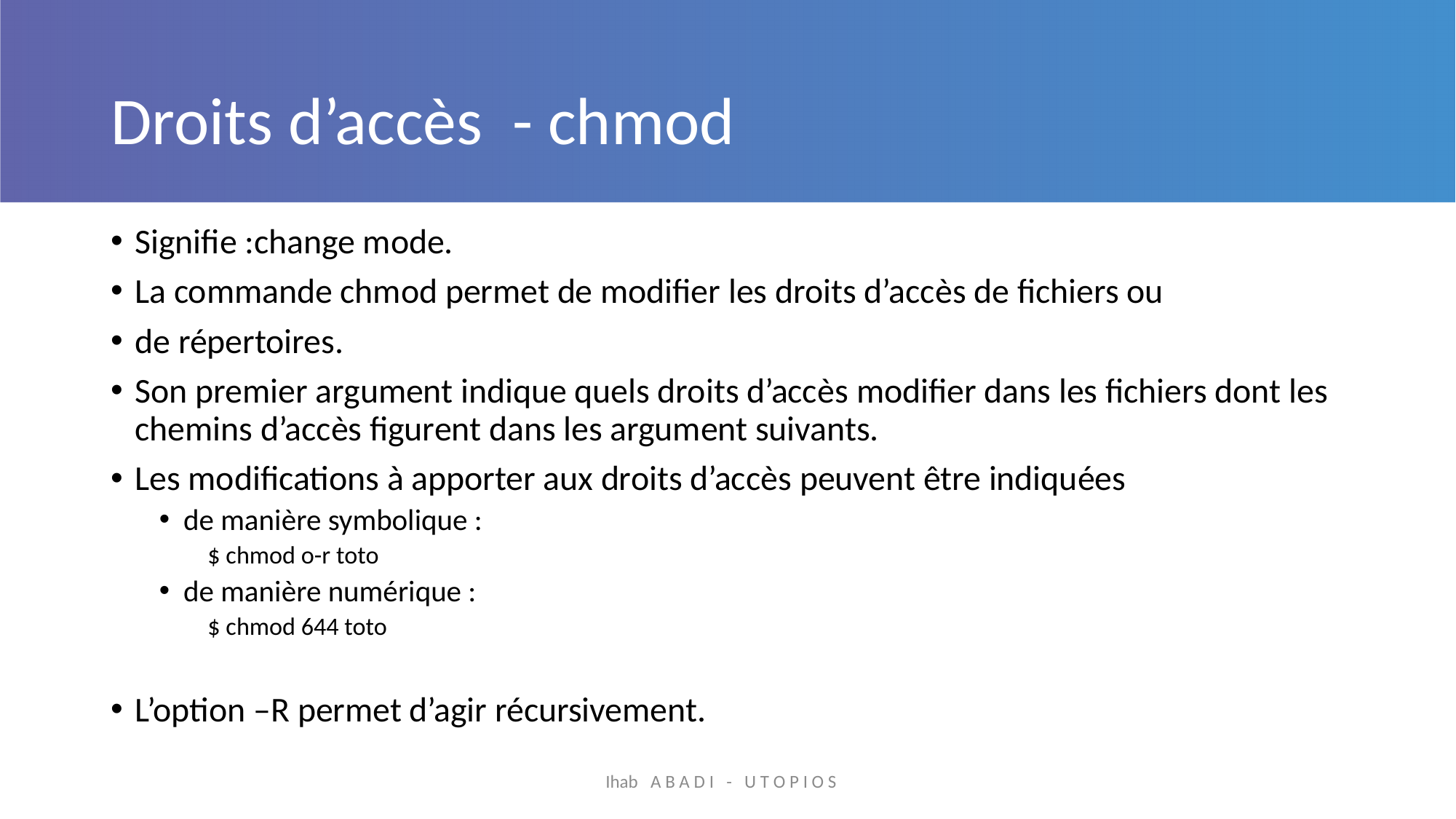

# Droits d’accès  - chmod
Signifie :change mode.
La commande chmod permet de modifier les droits d’accès de fichiers ou
de répertoires.
Son premier argument indique quels droits d’accès modifier dans les fichiers dont les chemins d’accès figurent dans les argument suivants.
Les modifications à apporter aux droits d’accès peuvent être indiquées
de manière symbolique :
$ chmod o-r toto
de manière numérique :
$ chmod 644 toto

L’option –R permet d’agir récursivement.
Ihab   A B A D I   -   U T O P I O S